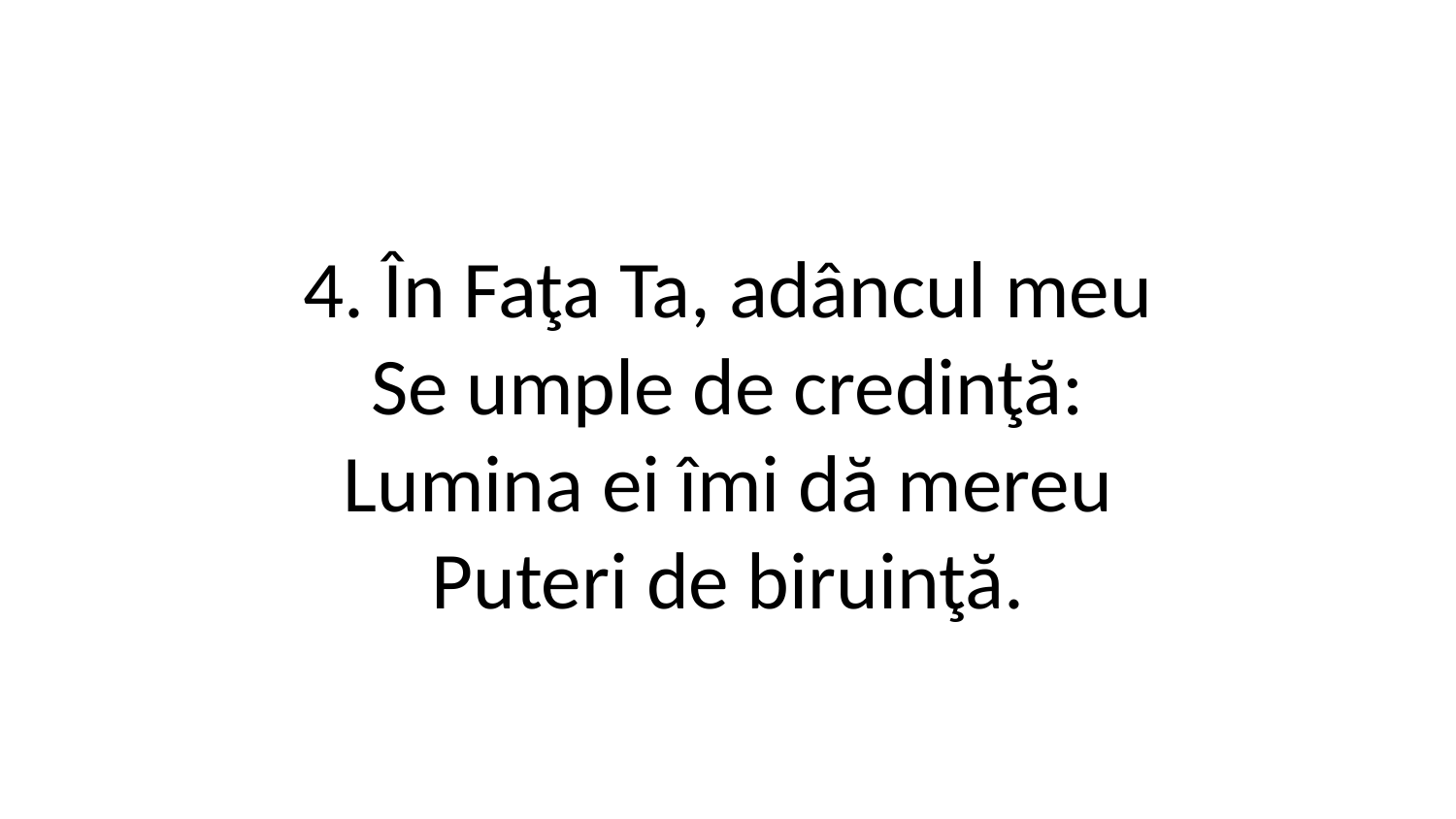

4. În Faţa Ta, adâncul meu
Se umple de credinţă:
Lumina ei îmi dă mereu
Puteri de biruinţă.